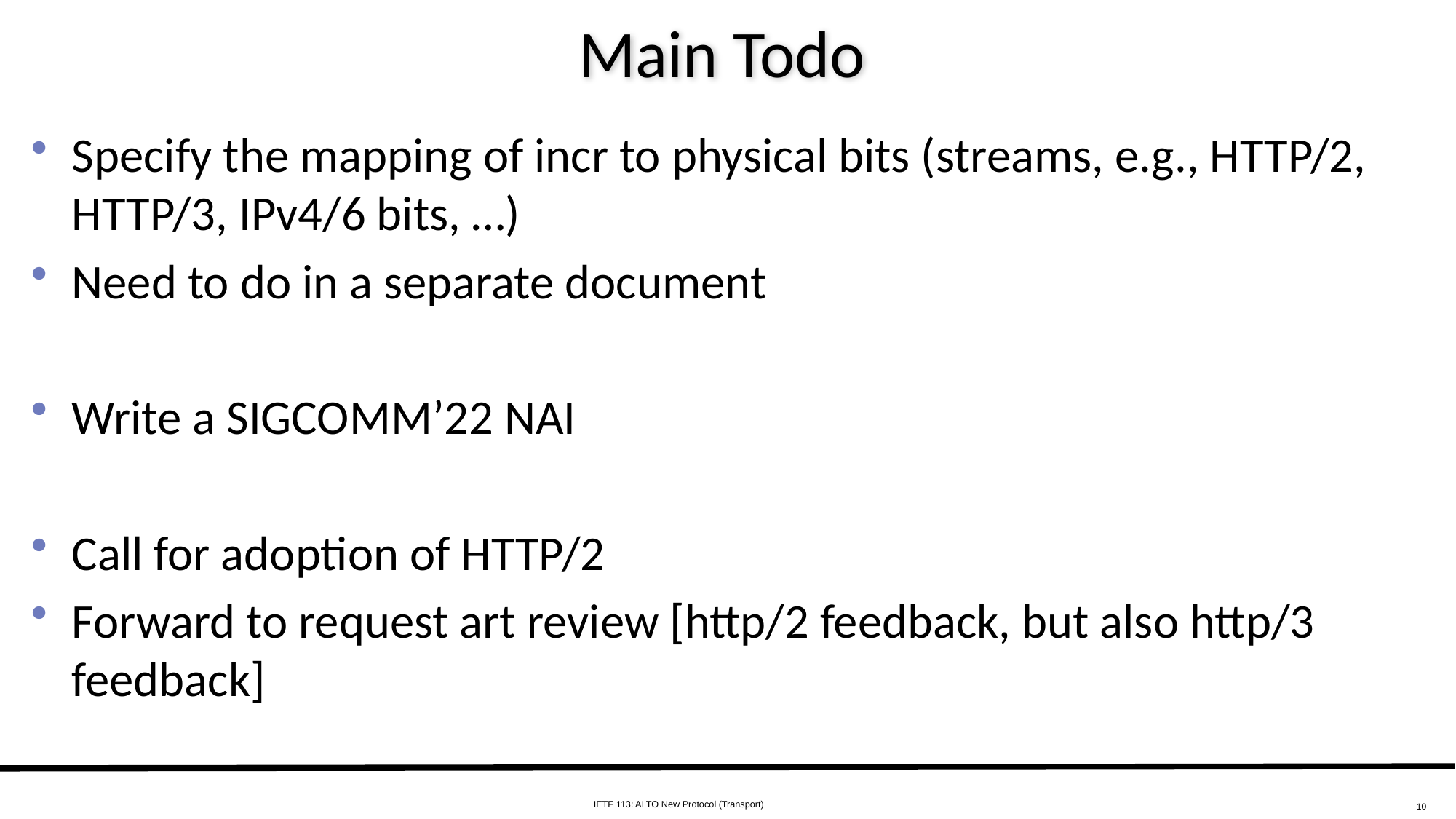

# Main Todo
Specify the mapping of incr to physical bits (streams, e.g., HTTP/2, HTTP/3, IPv4/6 bits, …)
Need to do in a separate document

Write a SIGCOMM’22 NAI

Call for adoption of HTTP/2
Forward to request art review [http/2 feedback, but also http/3 feedback]